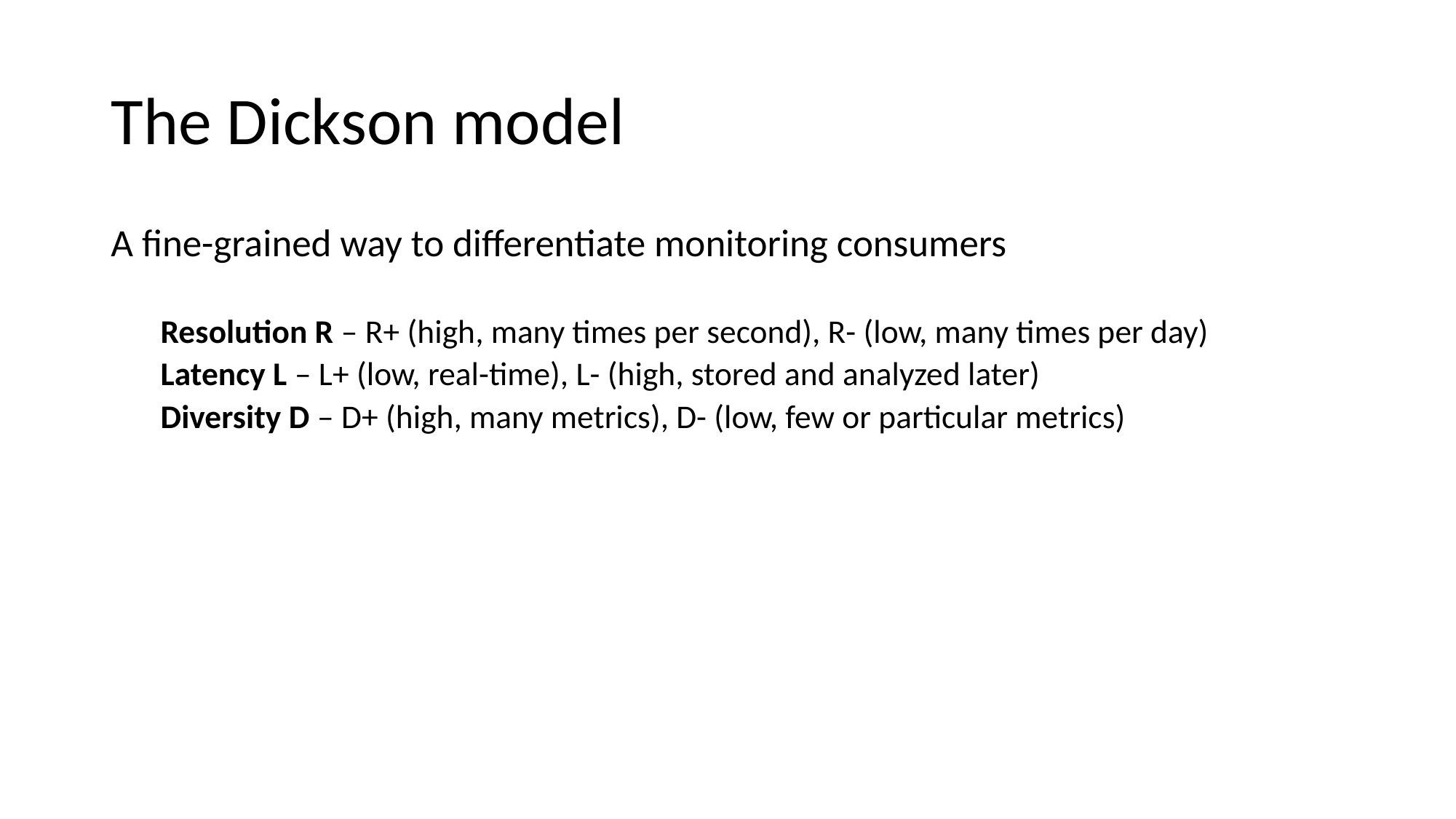

# The Dickson model
A fine-grained way to differentiate monitoring consumers

Resolution R – R+ (high, many times per second), R- (low, many times per day)
Latency L – L+ (low, real-time), L- (high, stored and analyzed later)
Diversity D – D+ (high, many metrics), D- (low, few or particular metrics)